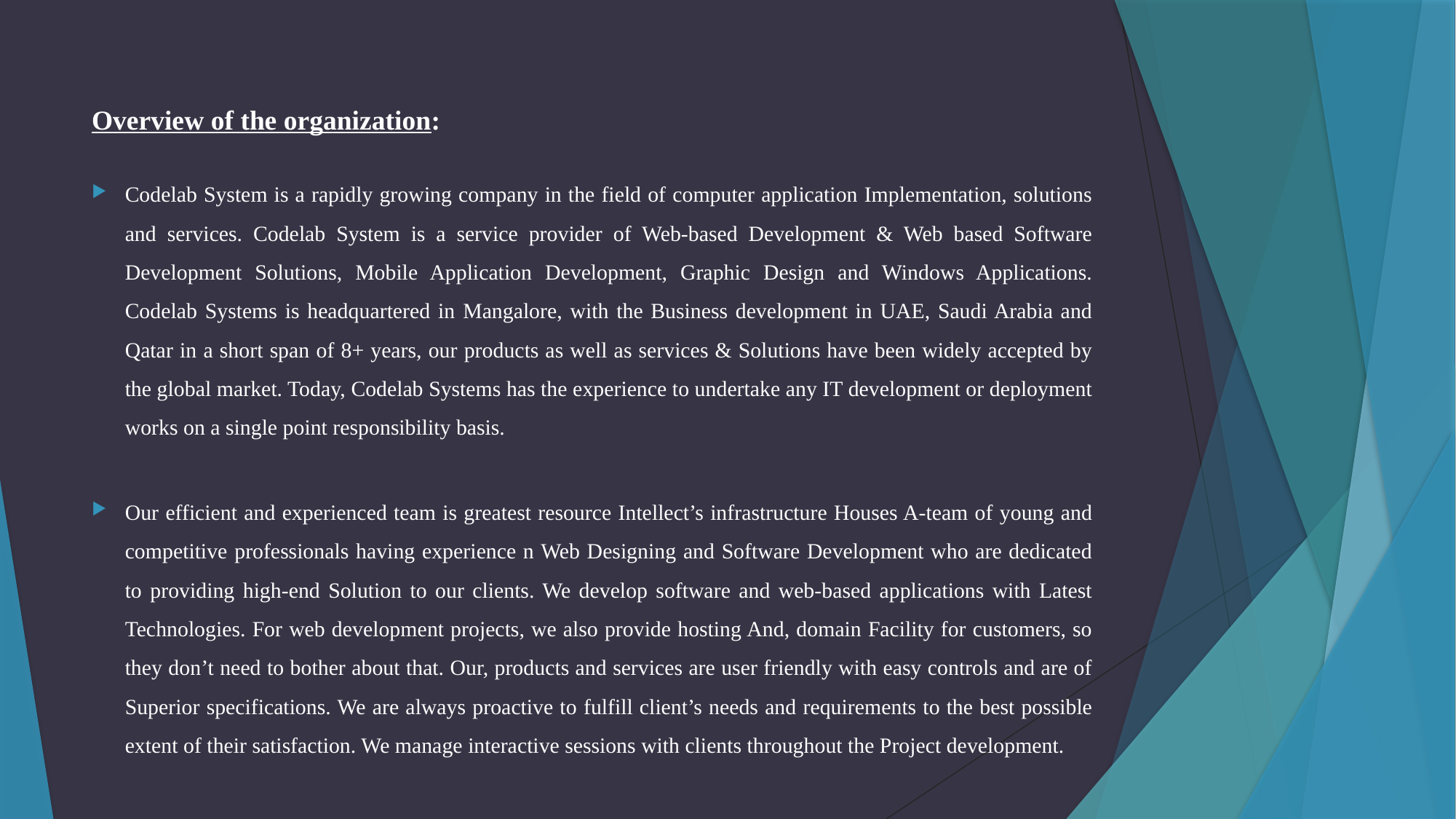

# Overview of the organization:
Codelab System is a rapidly growing company in the field of computer application Implementation, solutions and services. Codelab System is a service provider of Web-based Development & Web based Software Development Solutions, Mobile Application Development, Graphic Design and Windows Applications. Codelab Systems is headquartered in Mangalore, with the Business development in UAE, Saudi Arabia and Qatar in a short span of 8+ years, our products as well as services & Solutions have been widely accepted by the global market. Today, Codelab Systems has the experience to undertake any IT development or deployment works on a single point responsibility basis.

Our efficient and experienced team is greatest resource Intellect’s infrastructure Houses A-team of young and competitive professionals having experience n Web Designing and Software Development who are dedicated to providing high-end Solution to our clients. We develop software and web-based applications with Latest Technologies. For web development projects, we also provide hosting And, domain Facility for customers, so they don’t need to bother about that. Our, products and services are user friendly with easy controls and are of Superior specifications. We are always proactive to fulfill client’s needs and requirements to the best possible extent of their satisfaction. We manage interactive sessions with clients throughout the Project development.